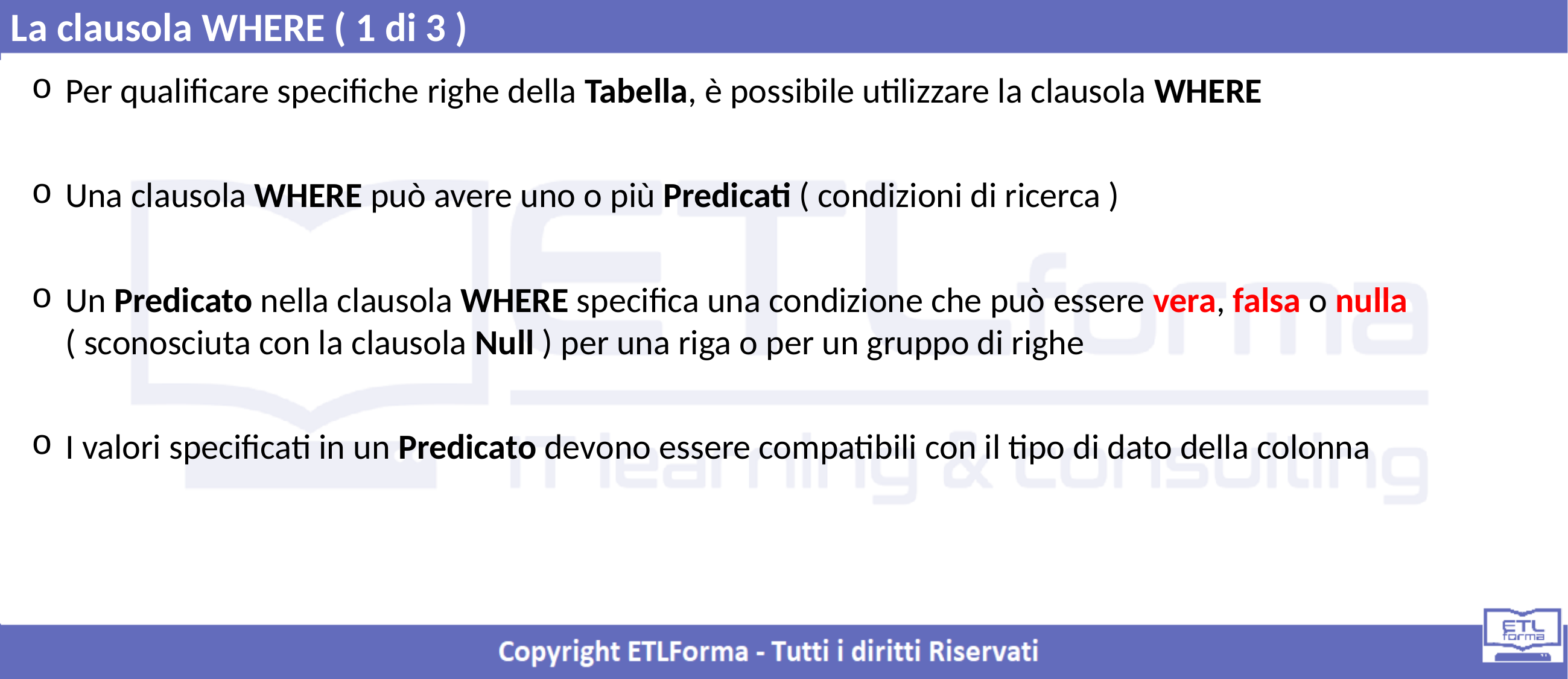

La clausola WHERE ( 1 di 3 )
Per qualificare specifiche righe della Tabella, è possibile utilizzare la clausola WHERE

Una clausola WHERE può avere uno o più Predicati ( condizioni di ricerca )

Un Predicato nella clausola WHERE specifica una condizione che può essere vera, falsa o nulla               ( sconosciuta con la clausola Null ) per una riga o per un gruppo di righe

I valori specificati in un Predicato devono essere compatibili con il tipo di dato della colonna